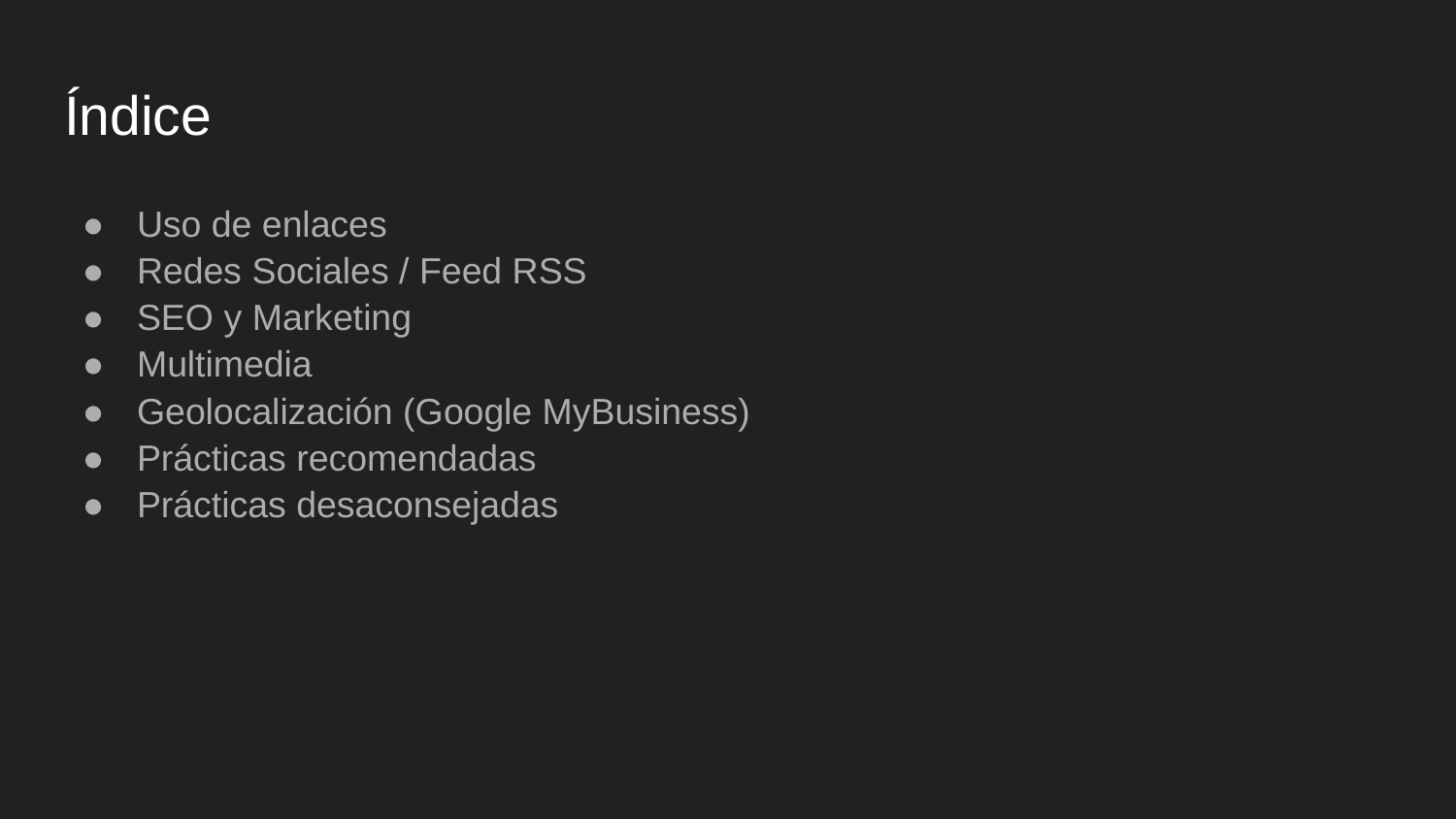

# Índice
Uso de enlaces
Redes Sociales / Feed RSS
SEO y Marketing
Multimedia
Geolocalización (Google MyBusiness)
Prácticas recomendadas
Prácticas desaconsejadas